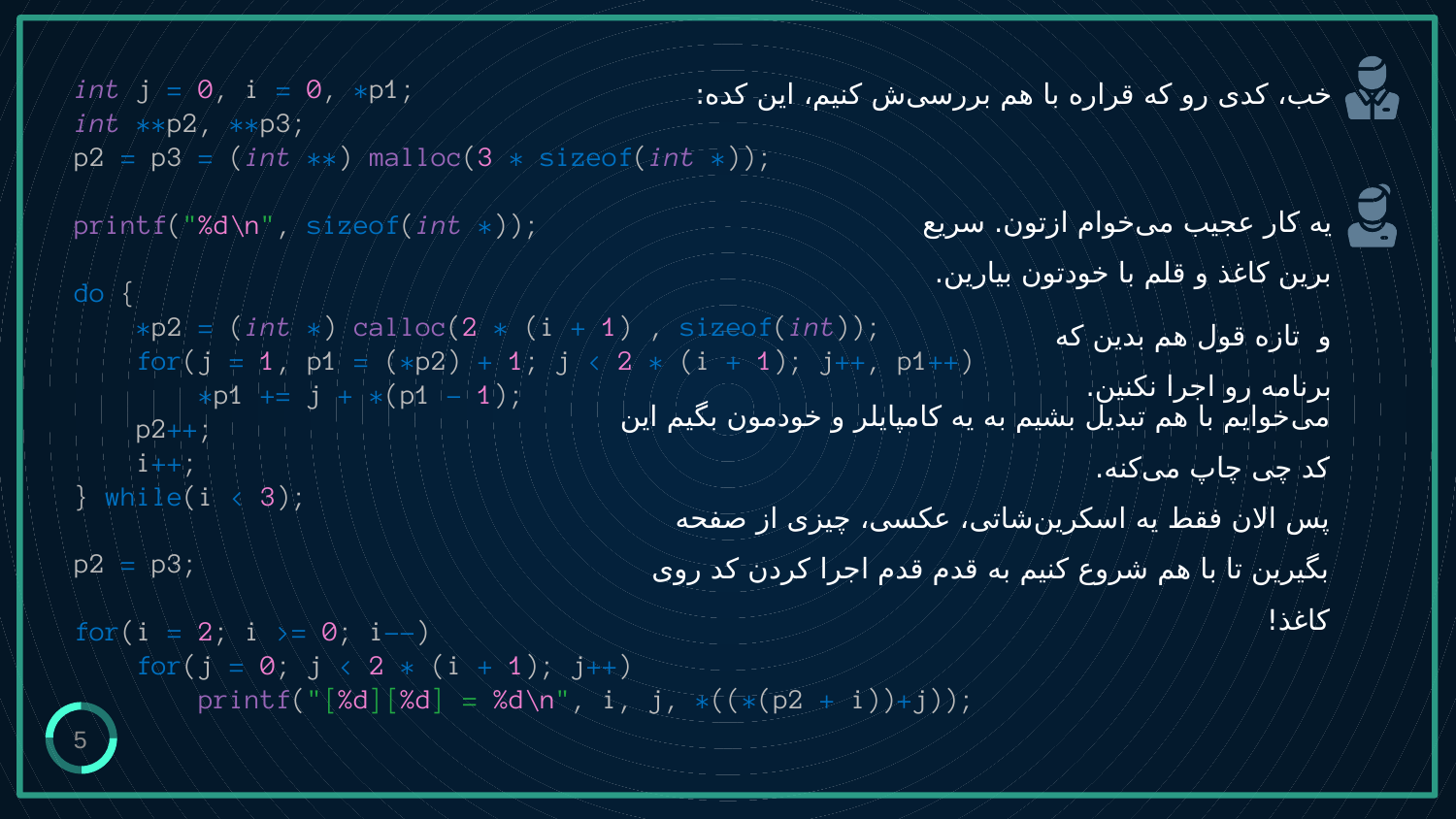

int j = 0, i = 0, *p1;
int **p2, **p3;
p2 = p3 = (int **) malloc(3 * sizeof(int *));

printf("%d\n", sizeof(int *));

do {
    *p2 = (int *) calloc(2 * (i + 1) , sizeof(int));
    for(j = 1, p1 = (*p2) + 1; j < 2 * (i + 1); j++, p1++)
        *p1 += j + *(p1 - 1);
    p2++;
    i++;
} while(i < 3);

p2 = p3;

for(i = 2; i >= 0; i--)
    for(j = 0; j < 2 * (i + 1); j++)
        printf("[%d][%d] = %d\n", i, j, *((*(p2 + i))+j));
# خب، کدی رو که قراره با هم بررسی‌ش کنیم، این کده:

یه کار عجیب می‌خوام ازتون. سریع برین کاغذ و قلم با خودتون بیارین.
و  تازه قول هم بدین که برنامه رو اجرا نکنین.
می‌خوایم با هم تبدیل بشیم به یه کامپایلر و خودمون بگیم این کد چی چاپ می‌کنه.
پس الان فقط یه اسکرین‌شاتی، عکسی، چیزی از صفحه بگیرین تا با هم شروع کنیم به قدم قدم اجرا کردن کد روی کاغذ!
5